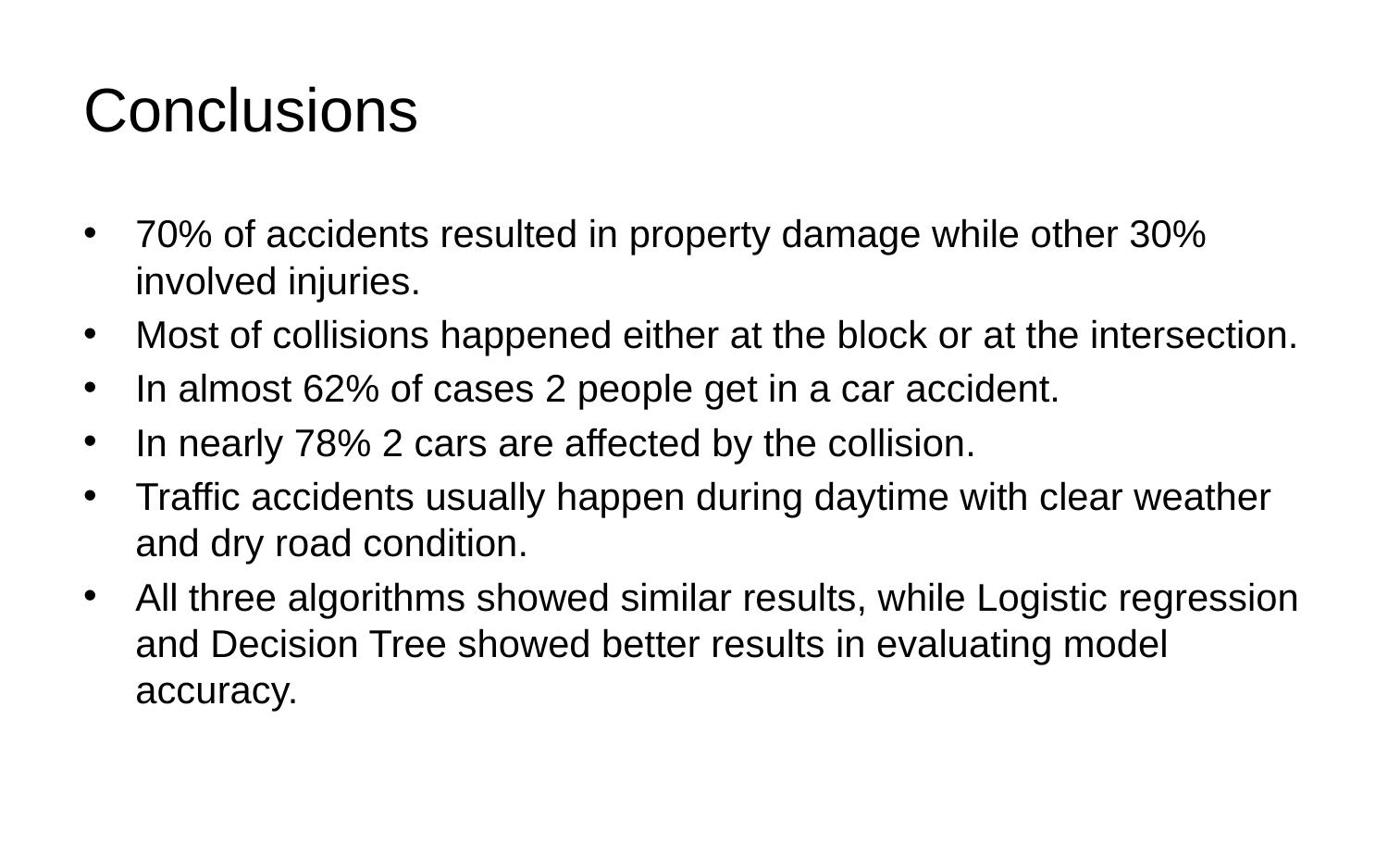

# Conclusions
70% of accidents resulted in property damage while other 30% involved injuries.
Most of collisions happened either at the block or at the intersection.
In almost 62% of cases 2 people get in a car accident.
In nearly 78% 2 cars are affected by the collision.
Traffic accidents usually happen during daytime with clear weather and dry road condition.
All three algorithms showed similar results, while Logistic regression and Decision Tree showed better results in evaluating model accuracy.